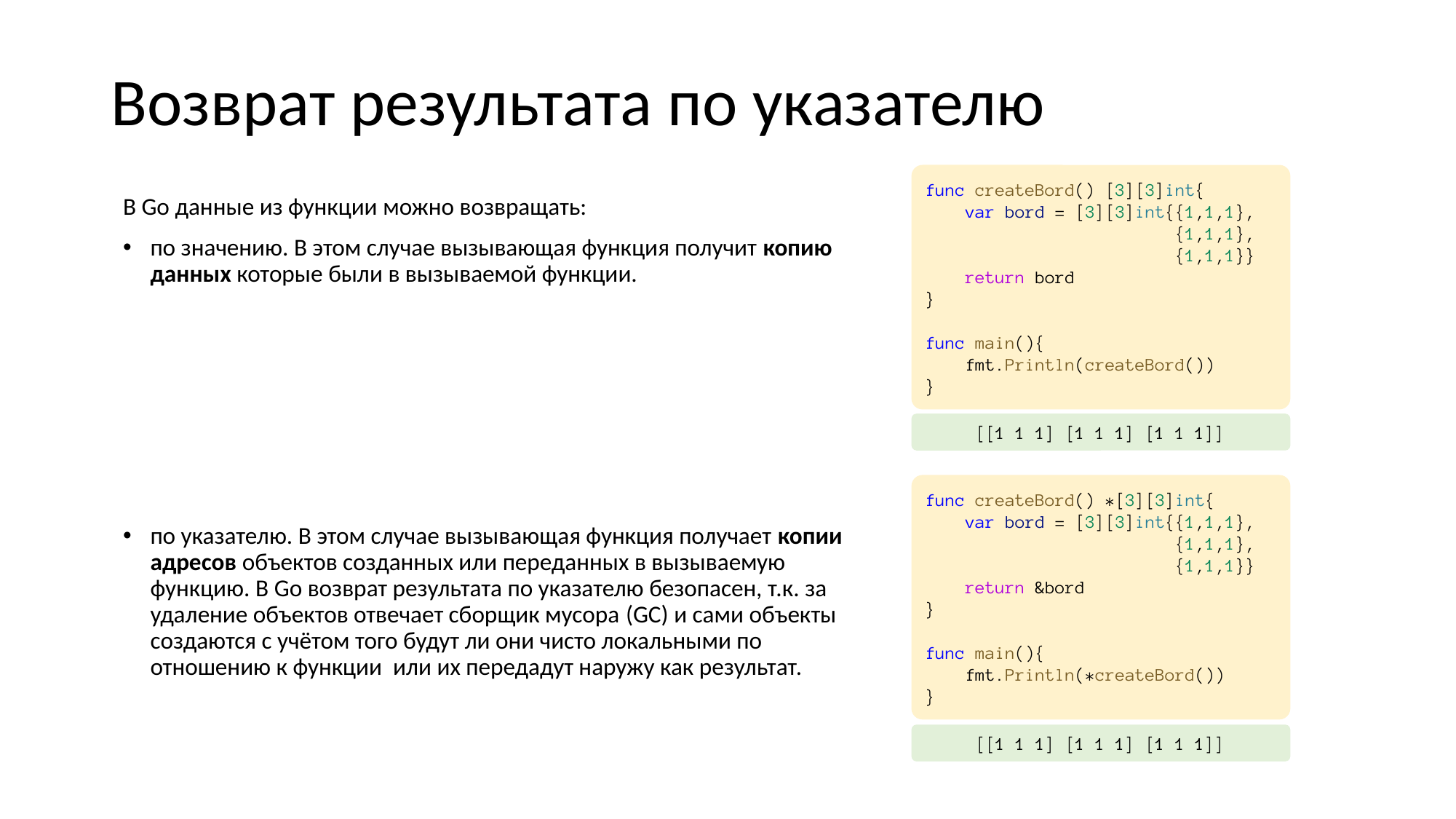

# Возврат результата по указателю
func createBord() [3][3]int{
    var bord = [3][3]int{{1,1,1},
                         {1,1,1},
                         {1,1,1}}
    return bord
}
func main(){
    fmt.Println(createBord())
}
В Go данные из функции можно возвращать:
по значению. В этом случае вызывающая функция получит копию данных которые были в вызываемой функции.

по указателю. В этом случае вызывающая функция получает копии адресов объектов созданных или переданных в вызываемую функцию. В Go возврат результата по указателю безопасен, т.к. за удаление объектов отвечает сборщик мусора (GC) и сами объекты создаются с учётом того будут ли они чисто локальными по отношению к функции  или их передадут наружу как результат.

[[1 1 1] [1 1 1] [1 1 1]]
func createBord() *[3][3]int{
    var bord = [3][3]int{{1,1,1},
                         {1,1,1},
                         {1,1,1}}
    return &bord
}
func main(){
    fmt.Println(*createBord())
}
[[1 1 1] [1 1 1] [1 1 1]]